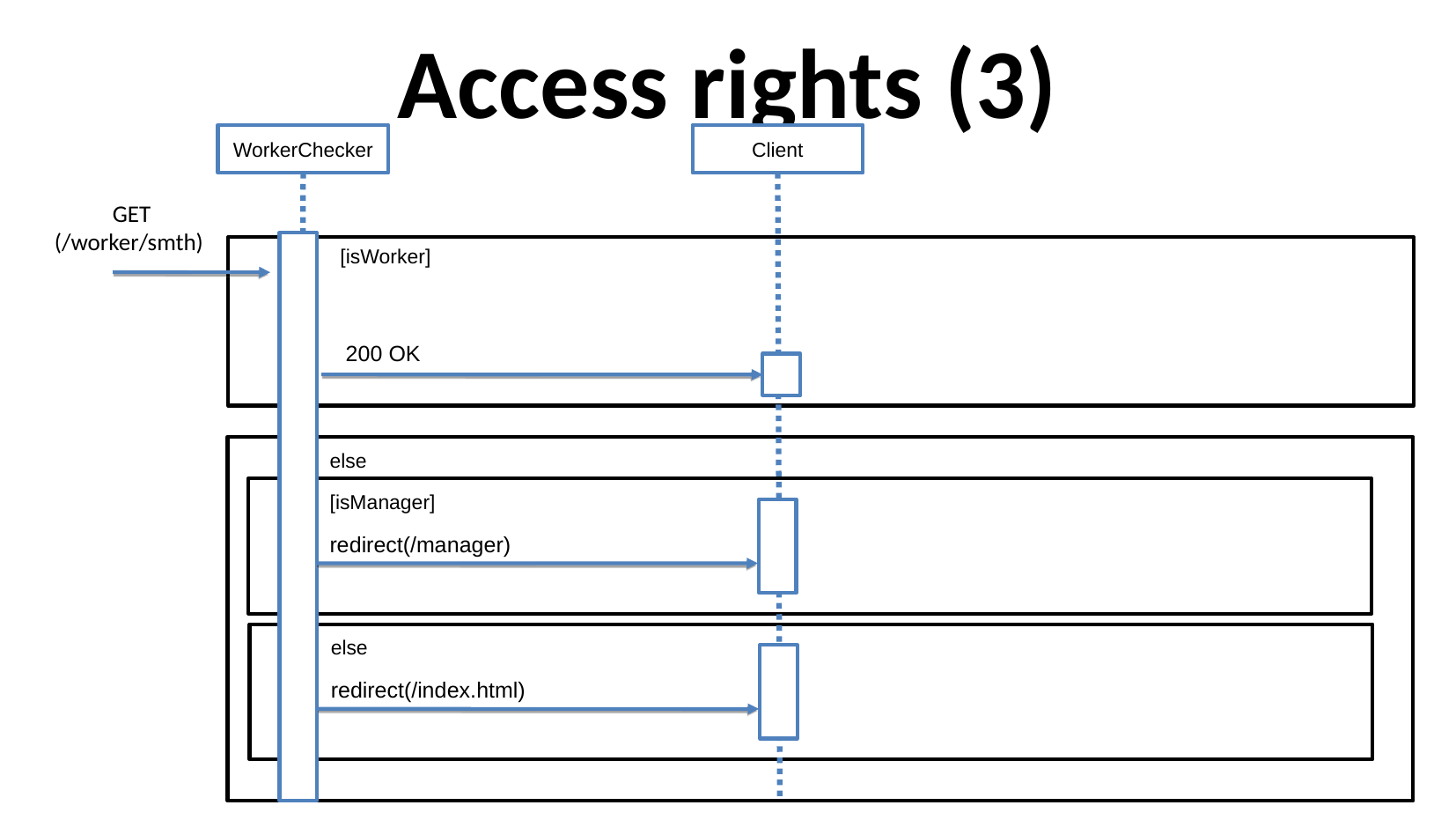

Access rights (3)
WorkerChecker
Client

GET
(/worker/smth)

[isWorker]

200 OK

else

[isManager]

redirect(/manager)

else

redirect(/index.html)